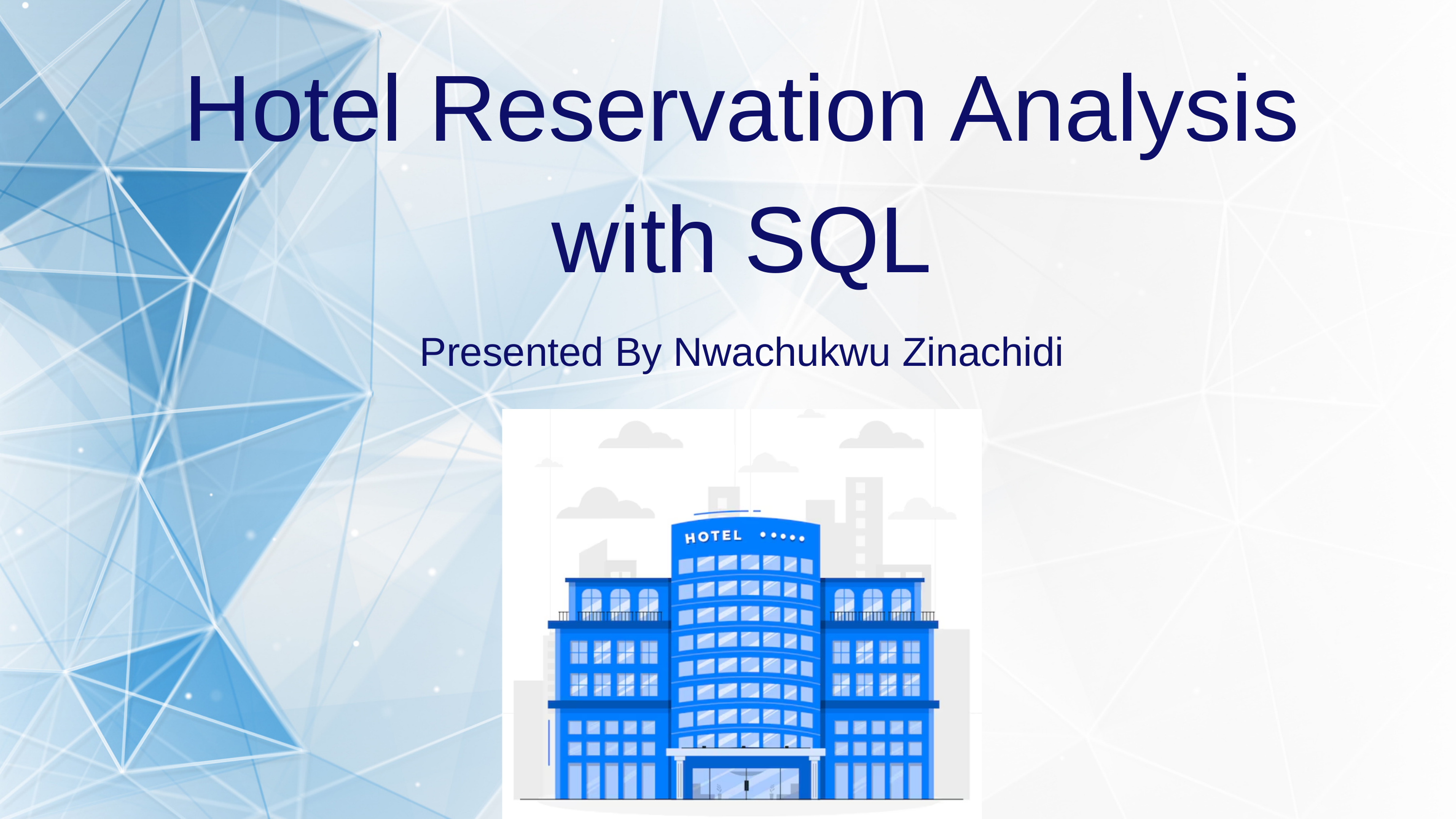

Hotel Reservation Analysis with SQL
Presented By Nwachukwu Zinachidi